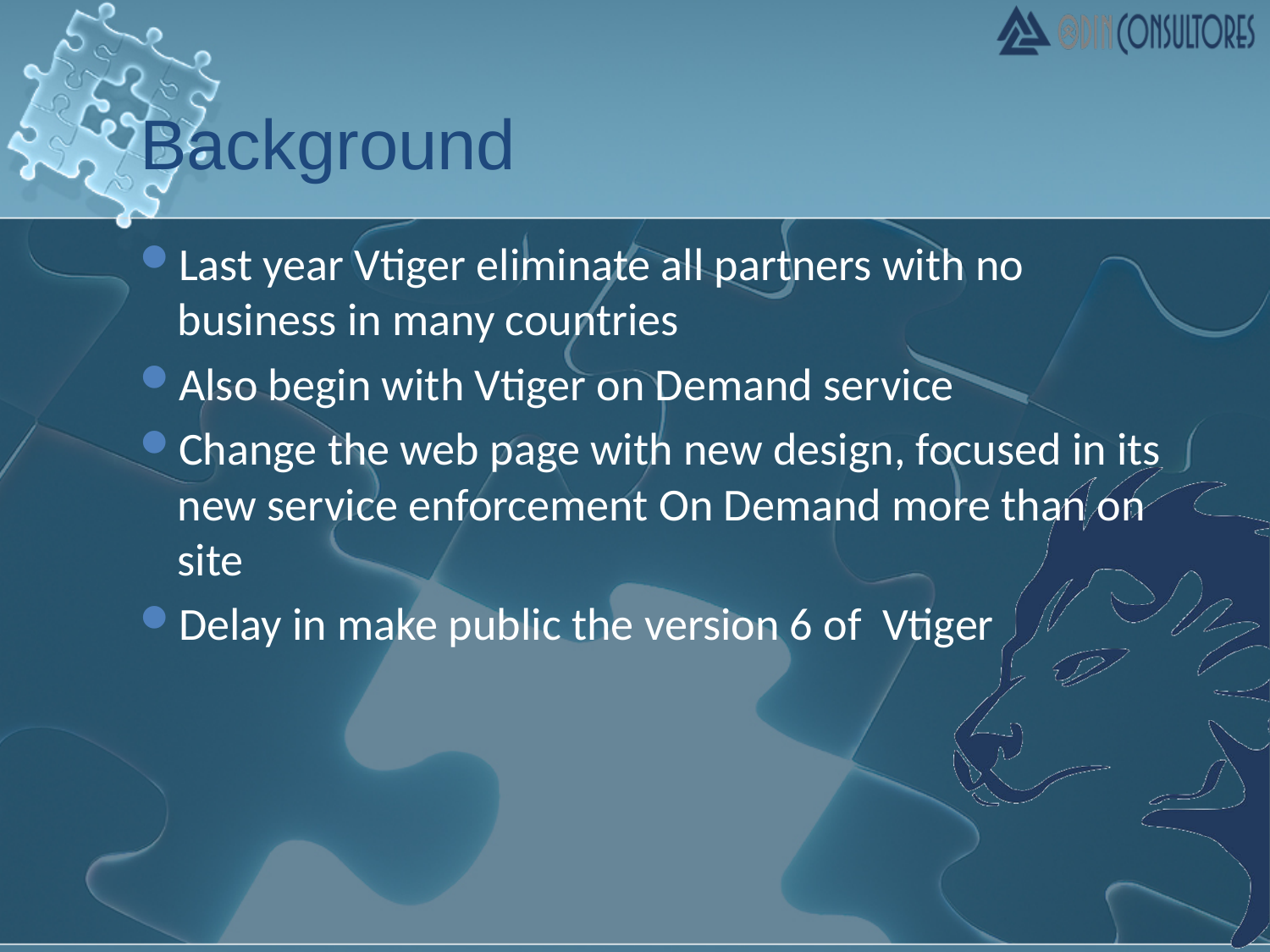

# Background
Last year Vtiger eliminate all partners with no business in many countries
Also begin with Vtiger on Demand service
Change the web page with new design, focused in its new service enforcement On Demand more than on site
Delay in make public the version 6 of  Vtiger